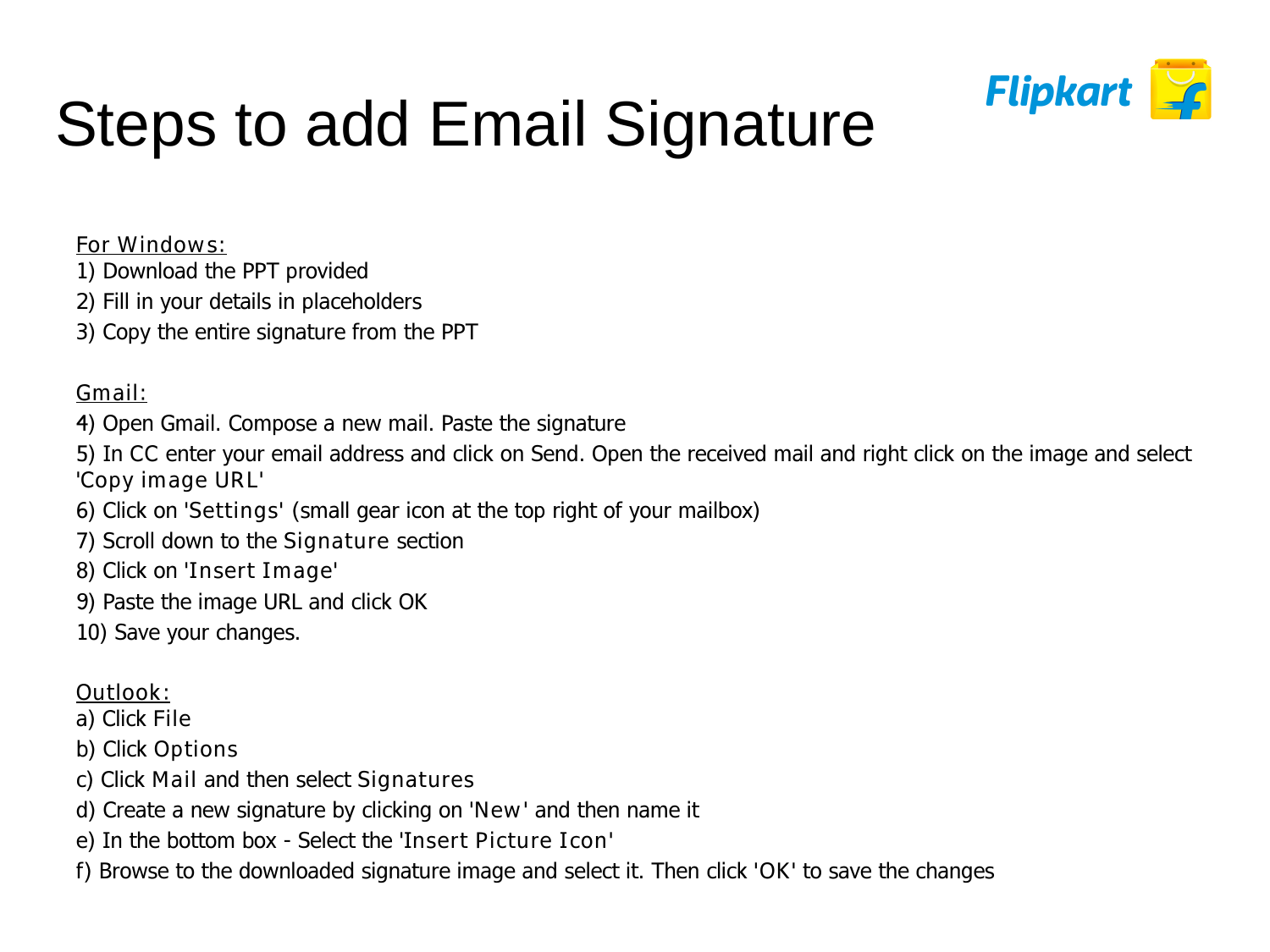

# Steps to add Email Signature
For Windows:
1) Download the PPT provided
2) Fill in your details in placeholders
3) Copy the entire signature from the PPT

Gmail:
4) Open Gmail. Compose a new mail. Paste the signature
5) In CC enter your email address and click on Send. Open the received mail and right click on the image and select 'Copy image URL'
6) Click on 'Settings' (small gear icon at the top right of your mailbox)
7) Scroll down to the Signature section
8) Click on 'Insert Image'
9) Paste the image URL and click OK
10) Save your changes.

Outlook:
a) Click File
b) Click Options
c) Click Mail and then select Signatures
d) Create a new signature by clicking on 'New' and then name it
e) In the bottom box - Select the 'Insert Picture Icon'
f) Browse to the downloaded signature image and select it. Then click 'OK' to save the changes